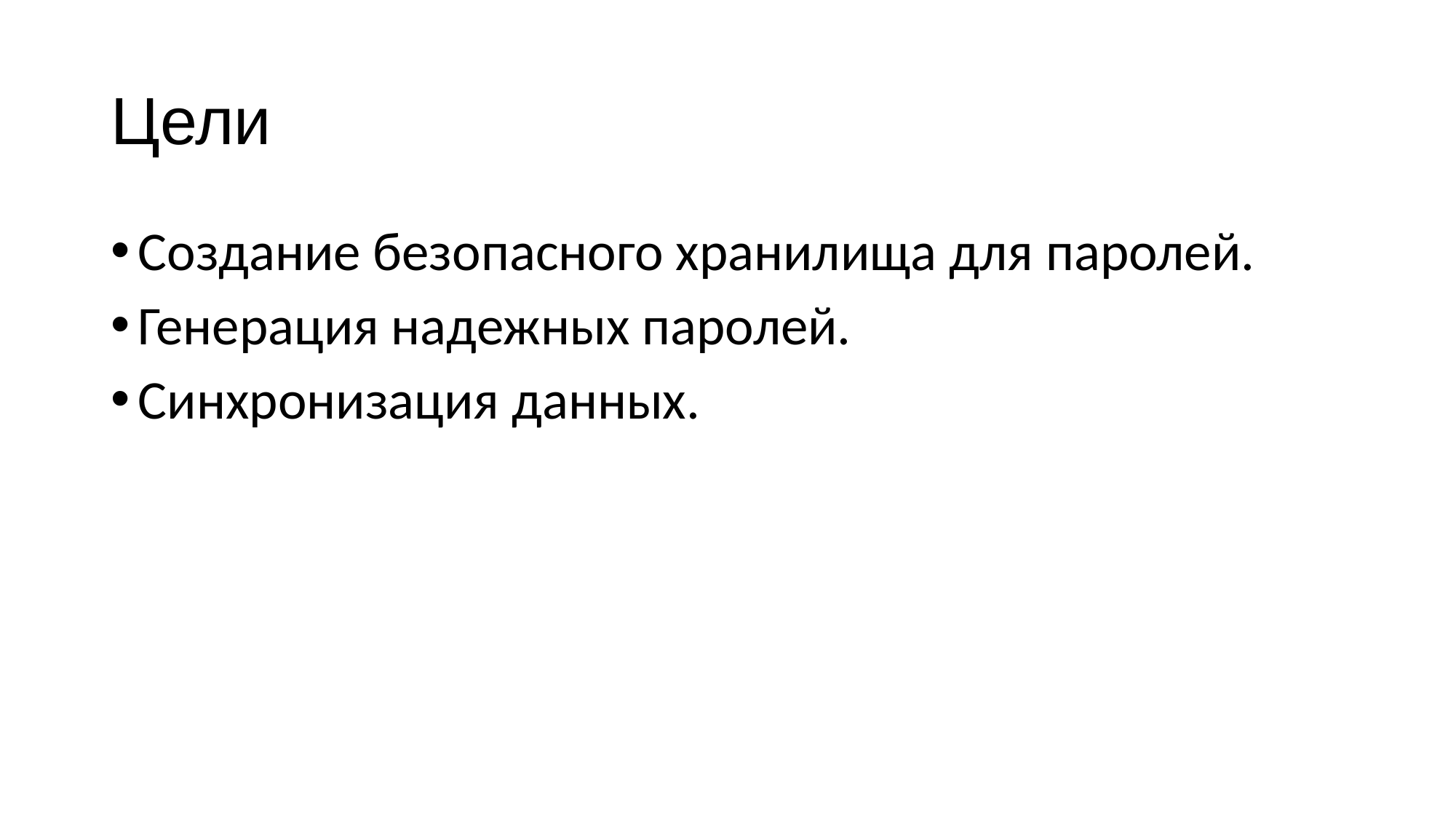

# Цели
Создание безопасного хранилища для паролей.
Генерация надежных паролей.
Синхронизация данных.